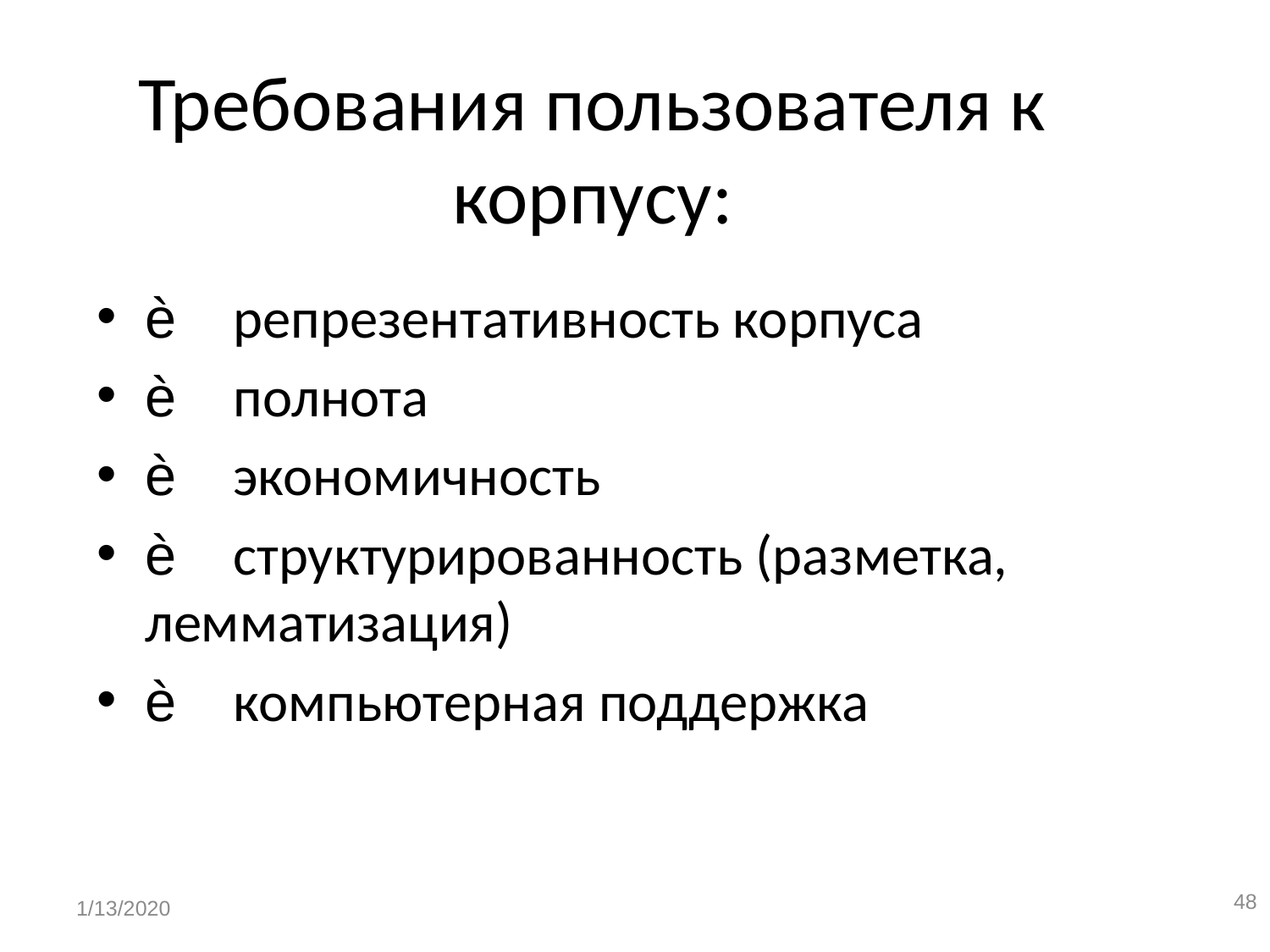

# Требования пользователя к корпусу:
è    репрезентативность корпуса
è    полнота
è    экономичность
è    структурированность (разметка, лемматизация)
è    компьютерная поддержка
48
1/13/2020